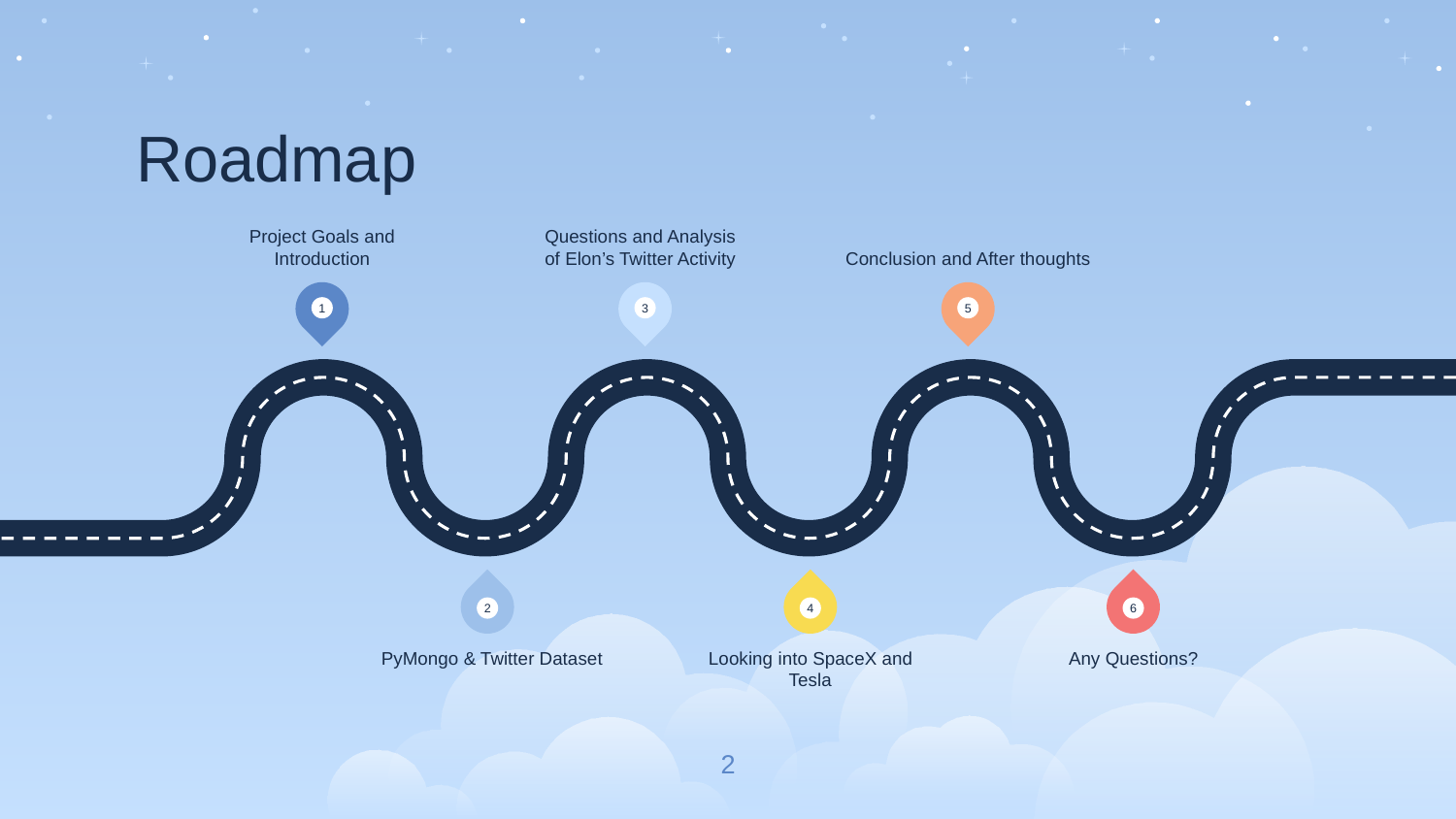

# Roadmap
Project Goals and Introduction
Questions and Analysis of Elon’s Twitter Activity
Conclusion and After thoughts

1

3

5

2

4

6
PyMongo & Twitter Dataset
Looking into SpaceX and Tesla
Any Questions?
2